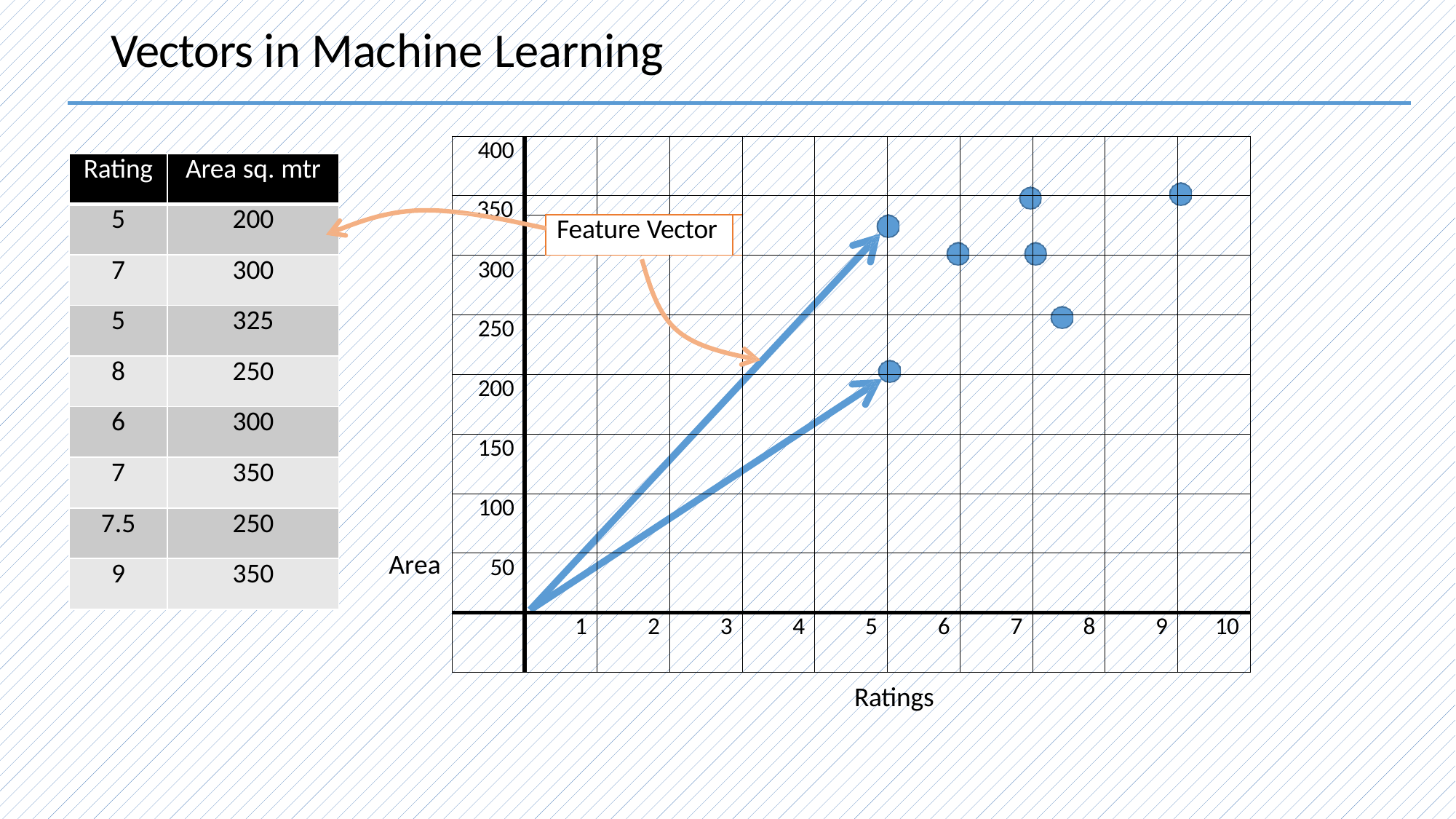

# Vectors in Machine Learning

| 400 |  |  |  |  |  |  |  |  |  |  |  |  |
| --- | --- | --- | --- | --- | --- | --- | --- | --- | --- | --- | --- | --- |
| 350 |  |  |  |  |  |  |  |  |  |  |  |  |
|  |  | Feature Vector |  |  |  |  |  |  |  |  |  |  |
| 300 |  |  |  |  |  |  |  |  |  |  |  |  |
| 250 |  |  |  |  |  |  |  |  |  |  |  |  |
| 200 |  |  |  |  |  |  |  |  |  |  |  |  |
| 150 |  |  |  |  |  |  |  |  |  |  |  |  |
| 100 |  |  |  |  |  |  |  |  |  |  |  |  |
| 50 |  |  |  |  |  |  |  |  |  |  |  |  |
|  | 1 |  | 2 | 3 |  | 4 | 5 | 6 | 7 | 8 | 9 | 10 |
| Rating | Area sq. mtr |
| --- | --- |
| 5 | 200 |
| 7 | 300 |
| 5 | 325 |
| 8 | 250 |
| 6 | 300 |
| 7 | 350 |
| 7.5 | 250 |
| 9 | 350 |

Area
Ratings